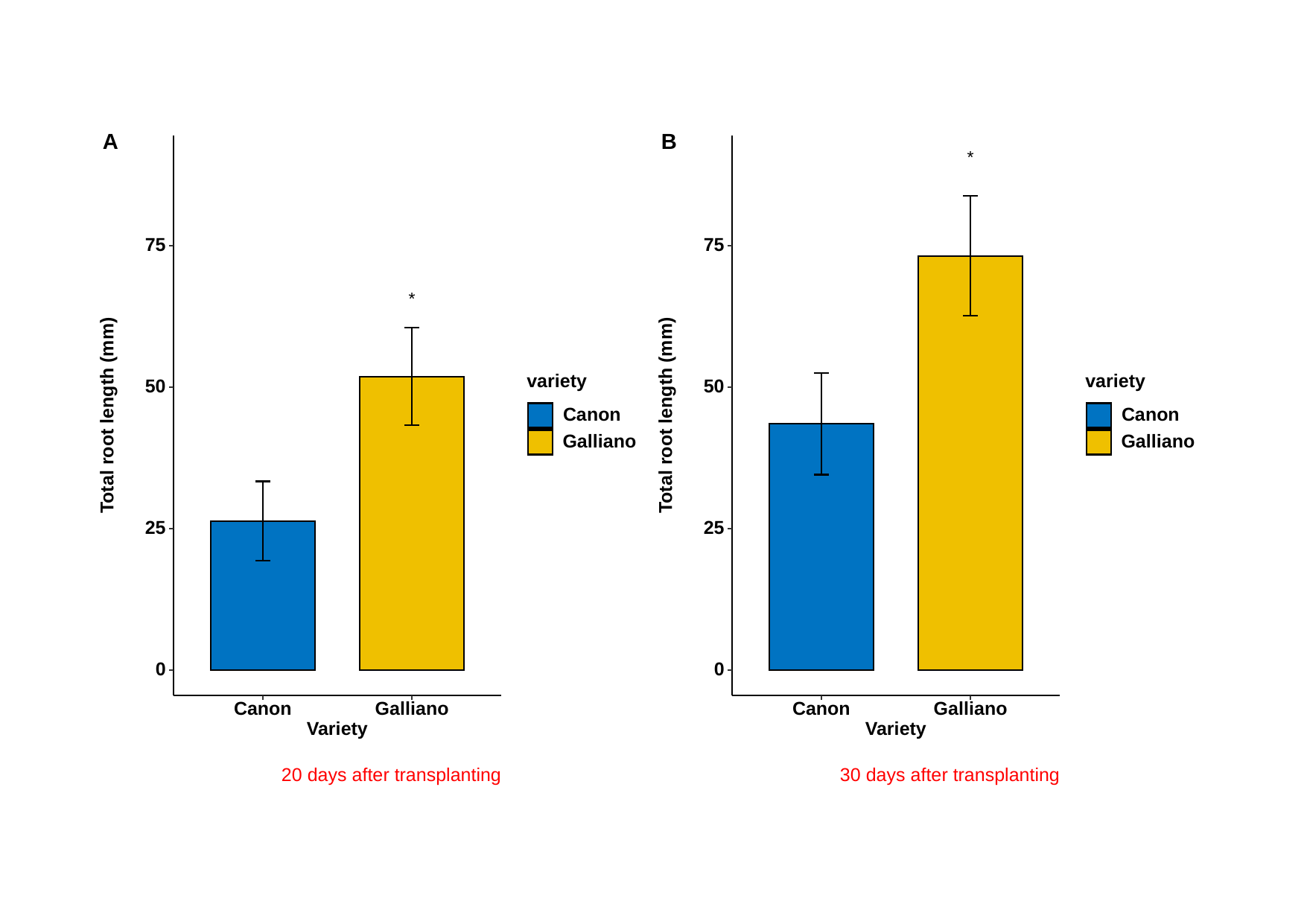

A
B

*

75
75

*

variety
variety

50
50

Total root length (mm)
Total root length (mm)
Canon
Canon

Galliano
Galliano

25
25

0
0

Canon
Galliano
Canon
Galliano
Variety
Variety

20 days after transplanting
30 days after transplanting